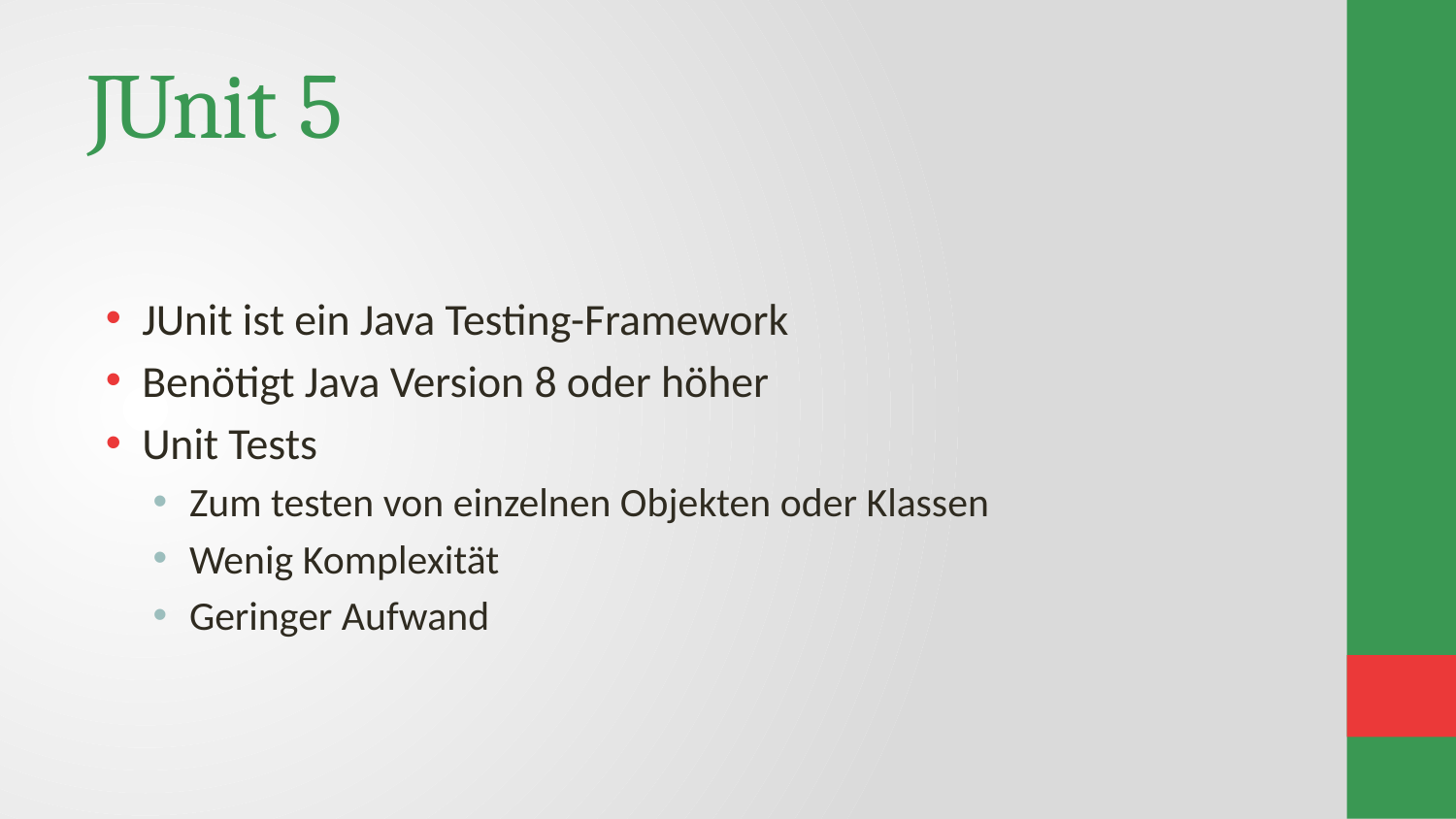

# JUnit 5
JUnit ist ein Java Testing-Framework
Benötigt Java Version 8 oder höher
Unit Tests
Zum testen von einzelnen Objekten oder Klassen
Wenig Komplexität
Geringer Aufwand